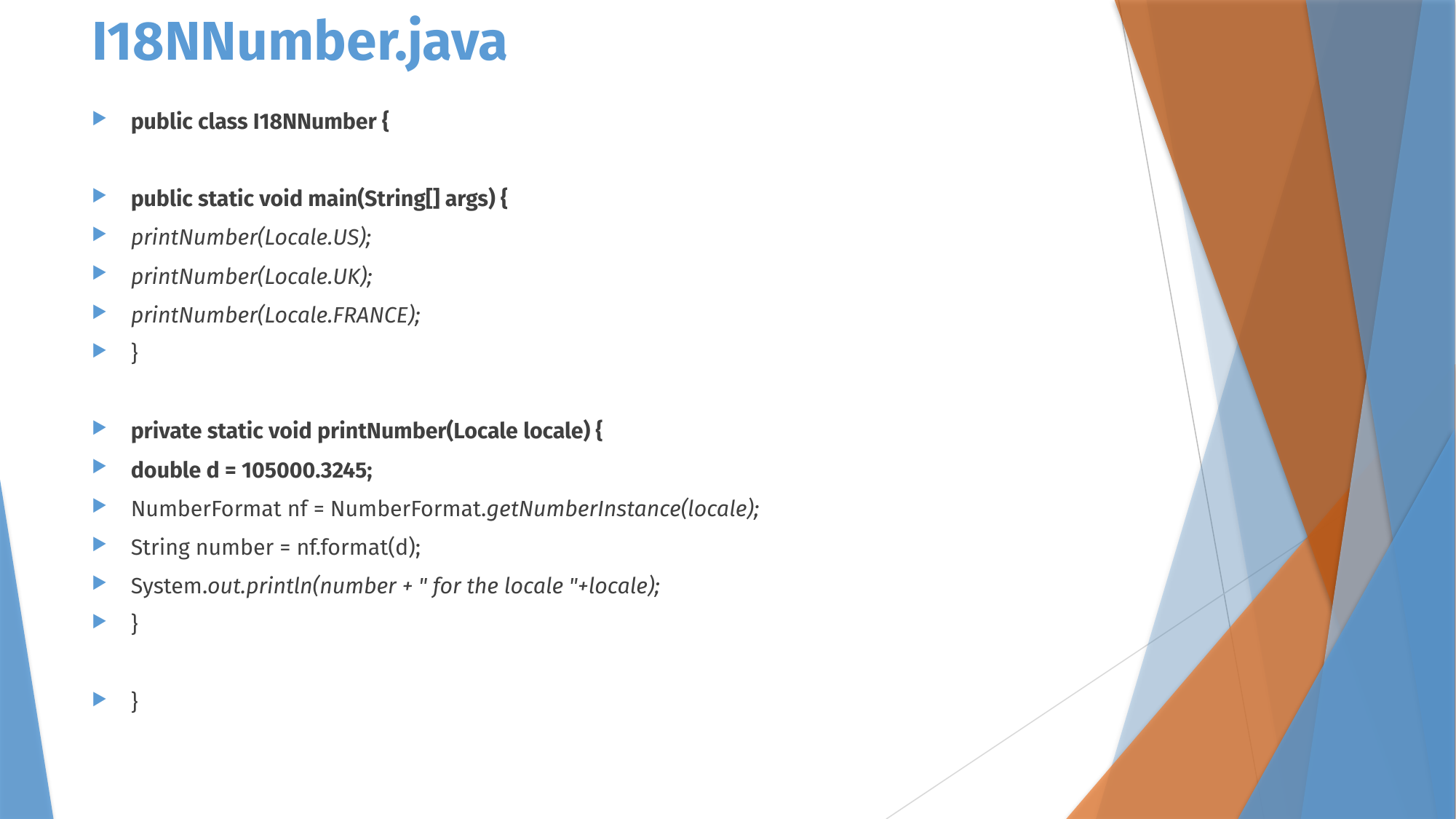

# I18NNumber.java
public class I18NNumber {

public static void main(String[] args) {
printNumber(Locale.US);
printNumber(Locale.UK);
printNumber(Locale.FRANCE);
}

private static void printNumber(Locale locale) {
double d = 105000.3245;
NumberFormat nf = NumberFormat.getNumberInstance(locale);
String number = nf.format(d);
System.out.println(number + " for the locale "+locale);
}

}